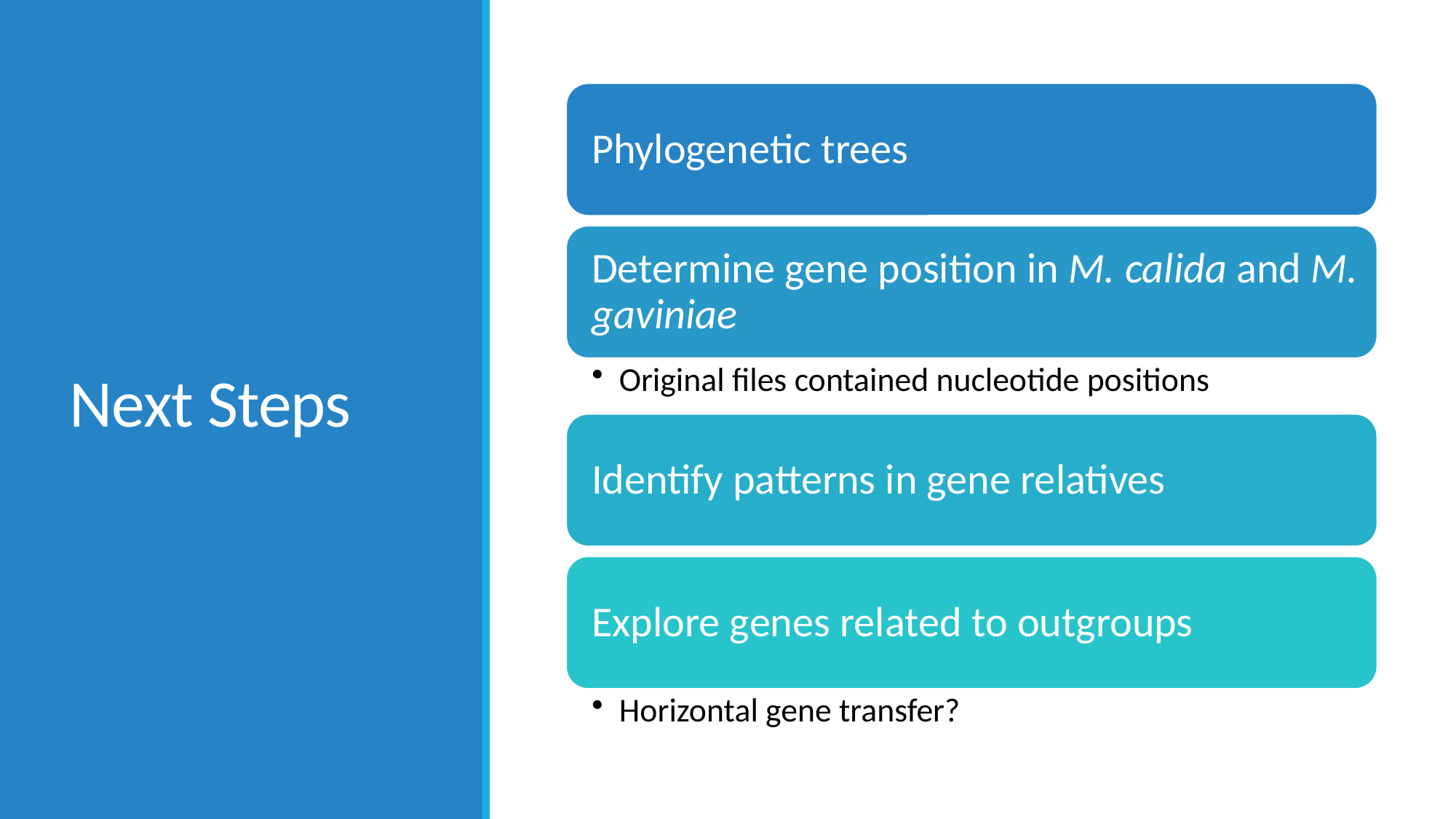

# Next Steps
Phylogenetic trees
Determine gene position in M. calida and M. gaviniae
Original files contained nucleotide positions
Identify patterns in gene relatives
Explore genes related to outgroups
Horizontal gene transfer?